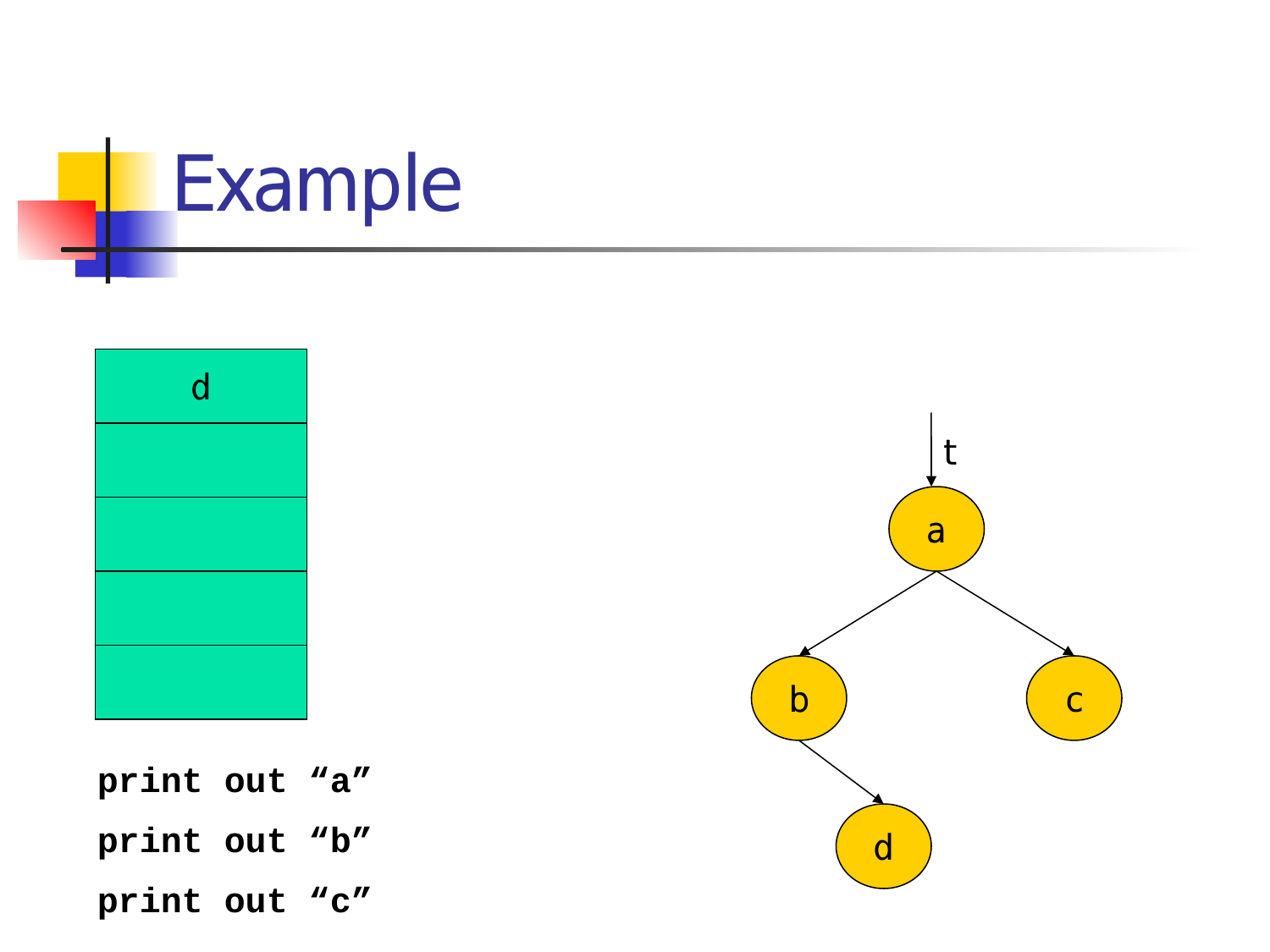

# Example

d

t
a

b
c
print out “a”
print out “b”
print out “c”
d